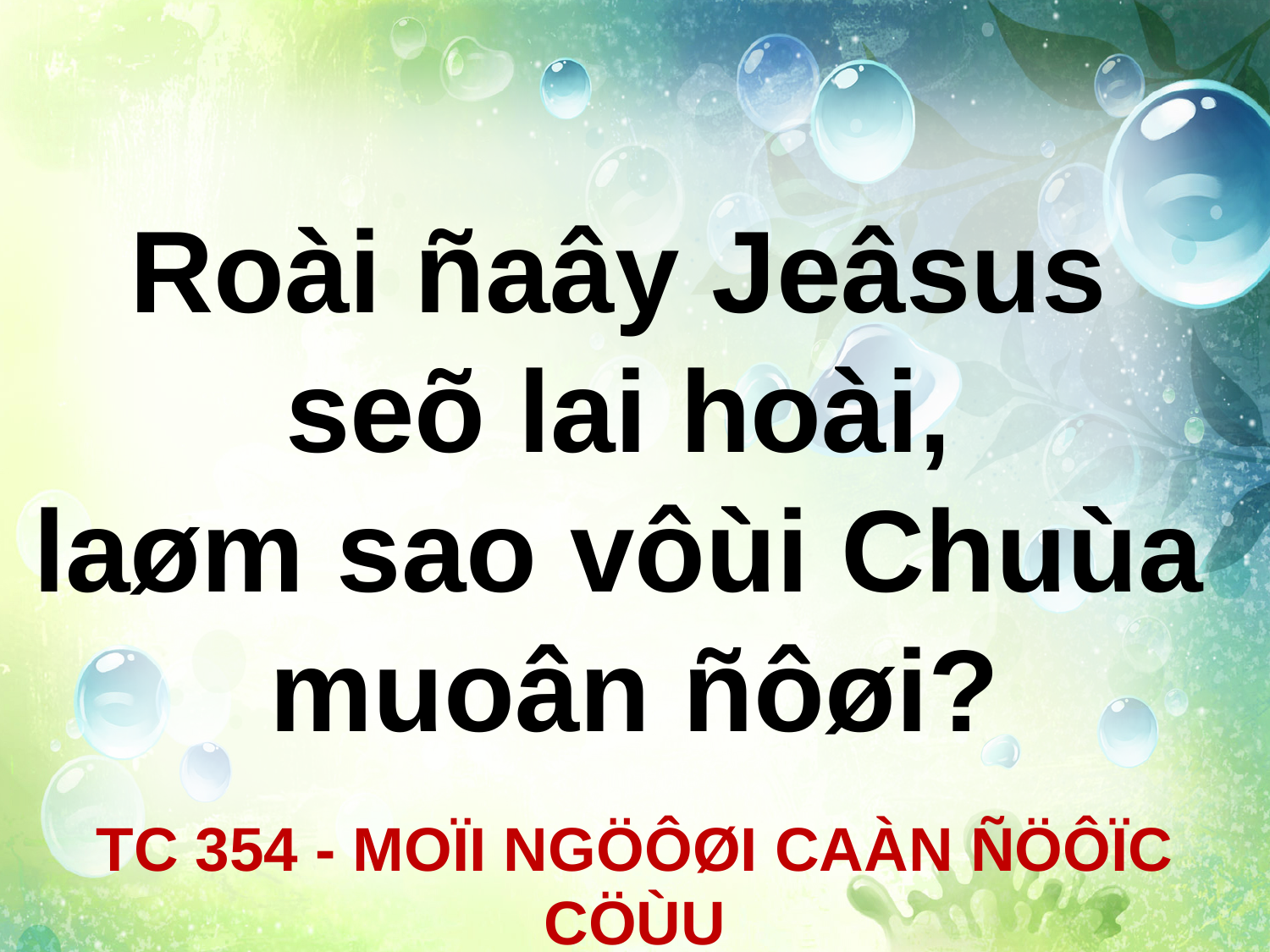

Roài ñaây Jeâsus
seõ lai hoài,
laøm sao vôùi Chuùa
muoân ñôøi?
TC 354 - MOÏI NGÖÔØI CAÀN ÑÖÔÏC CÖÙU